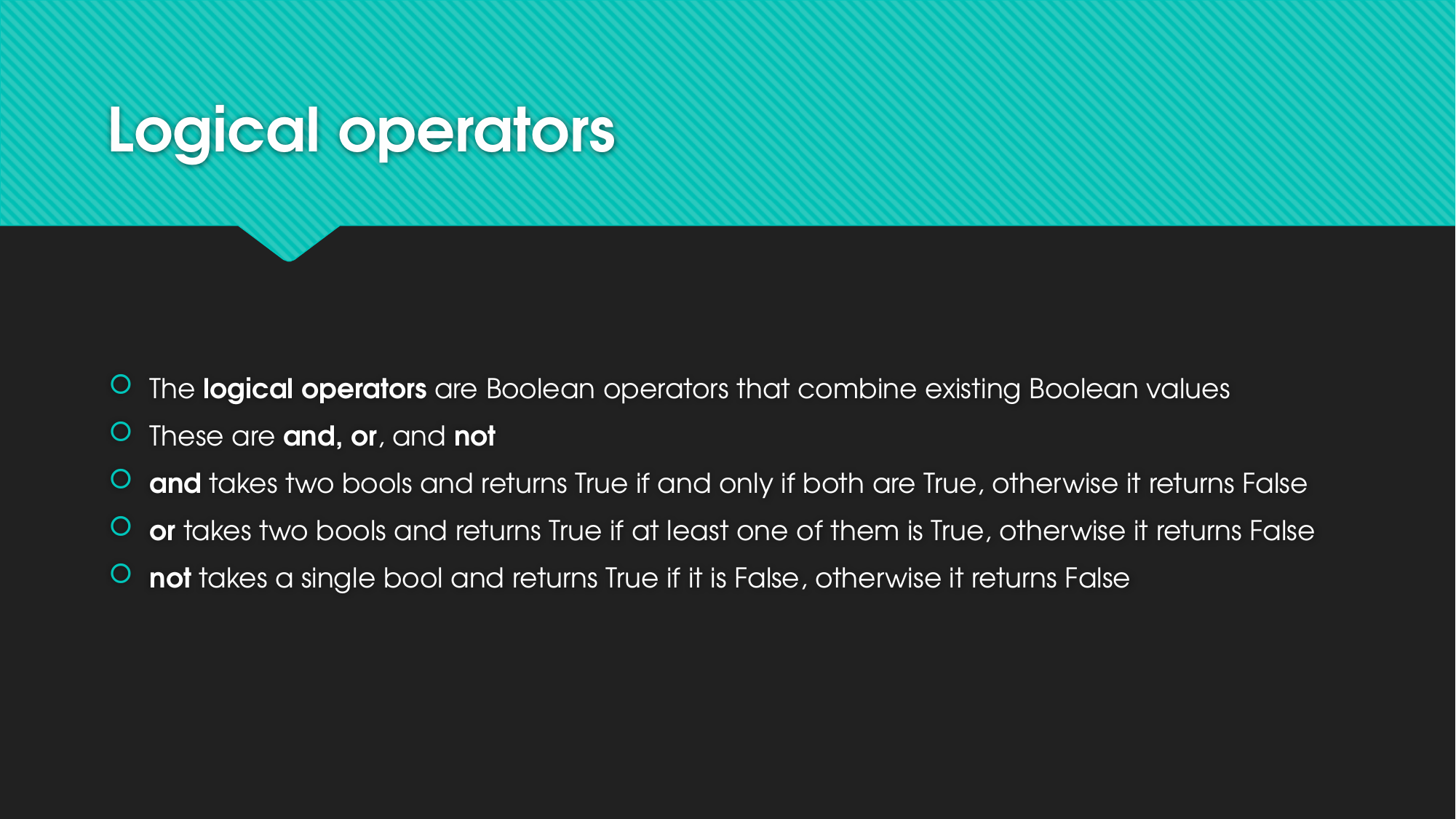

# Logical operators
The logical operators are Boolean operators that combine existing Boolean values
These are and, or, and not
and takes two bools and returns True if and only if both are True, otherwise it returns False
or takes two bools and returns True if at least one of them is True, otherwise it returns False
not takes a single bool and returns True if it is False, otherwise it returns False